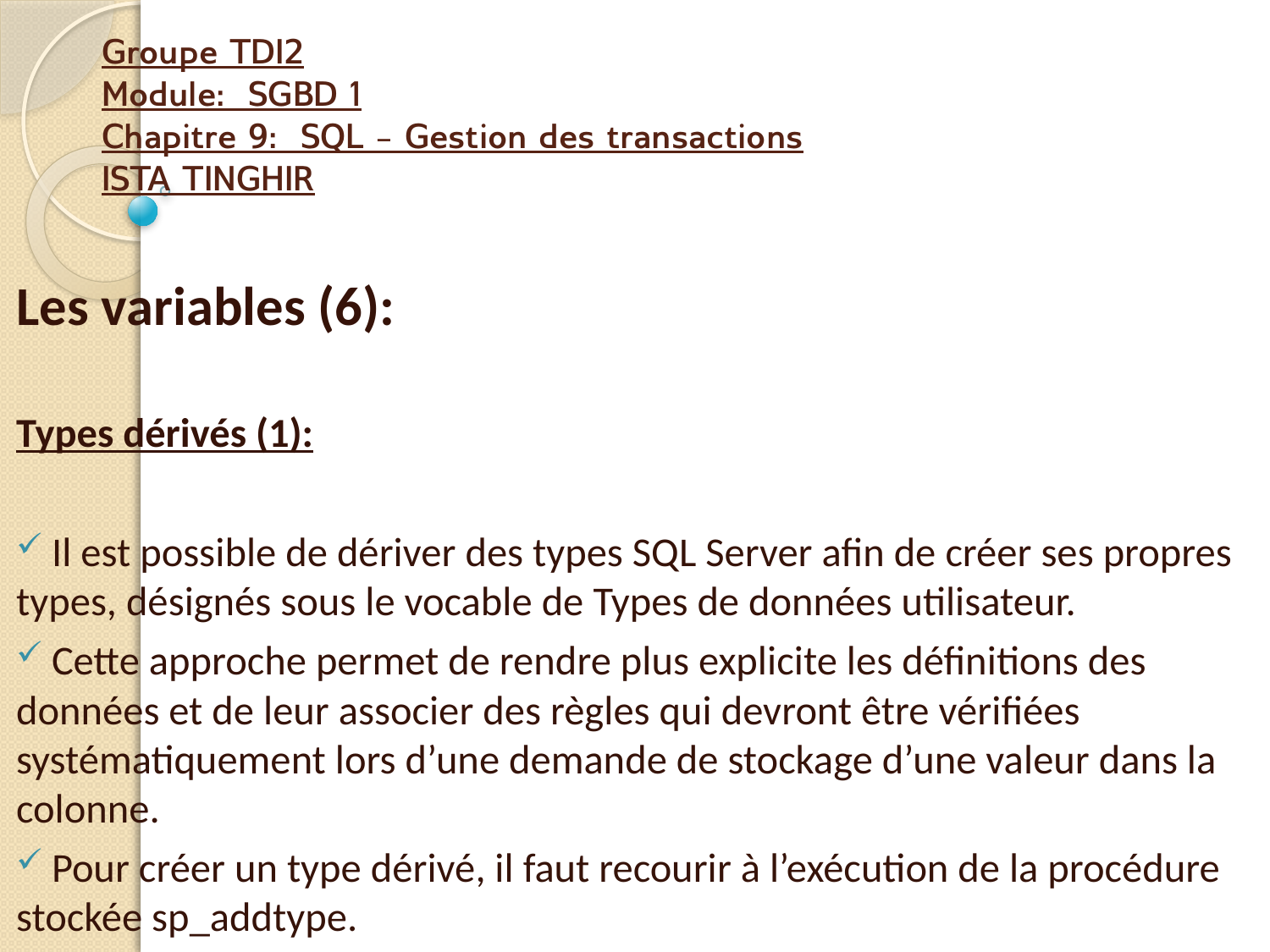

# Groupe TDI2 Module:  SGBD 1 Chapitre 9:  SQL – Gestion des transactions ISTA TINGHIR

Les variables (6):

Types dérivés (1):

 Il est possible de dériver des types SQL Server afin de créer ses propres types, désignés sous le vocable de Types de données utilisateur.
 Cette approche permet de rendre plus explicite les définitions des données et de leur associer des règles qui devront être vérifiées systématiquement lors d’une demande de stockage d’une valeur dans la colonne.
 Pour créer un type dérivé, il faut recourir à l’exécution de la procédure stockée sp_addtype.